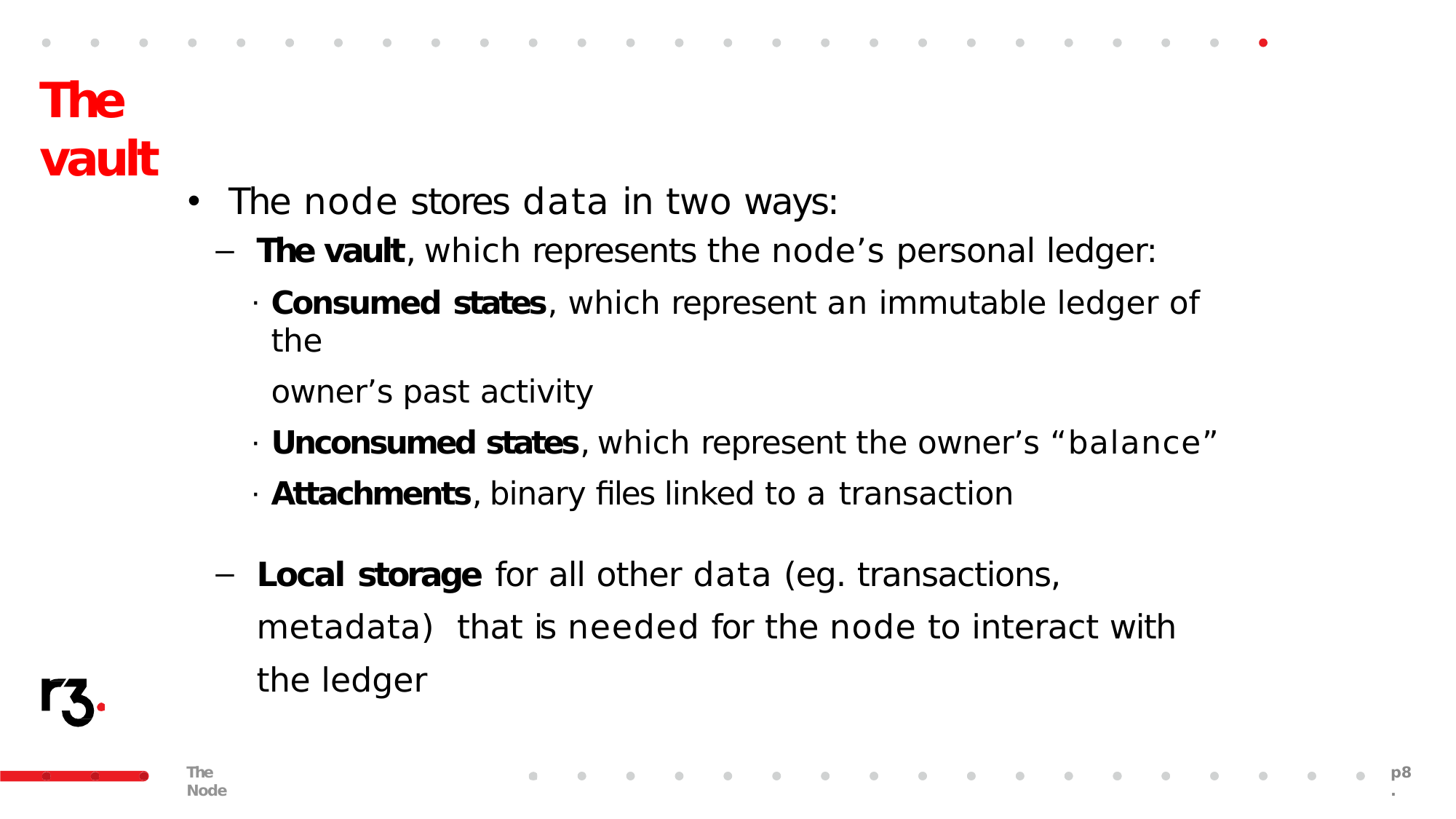

# The vault
The node stores data in two ways:
The vault, which represents the node’s personal ledger:
Consumed states, which represent an immutable ledger of the
owner’s past activity
Unconsumed states, which represent the owner’s “balance”
Attachments, binary files linked to a transaction
Local storage for all other data (eg. transactions, metadata)  that is needed for the node to interact with the ledger
The Node
p8.